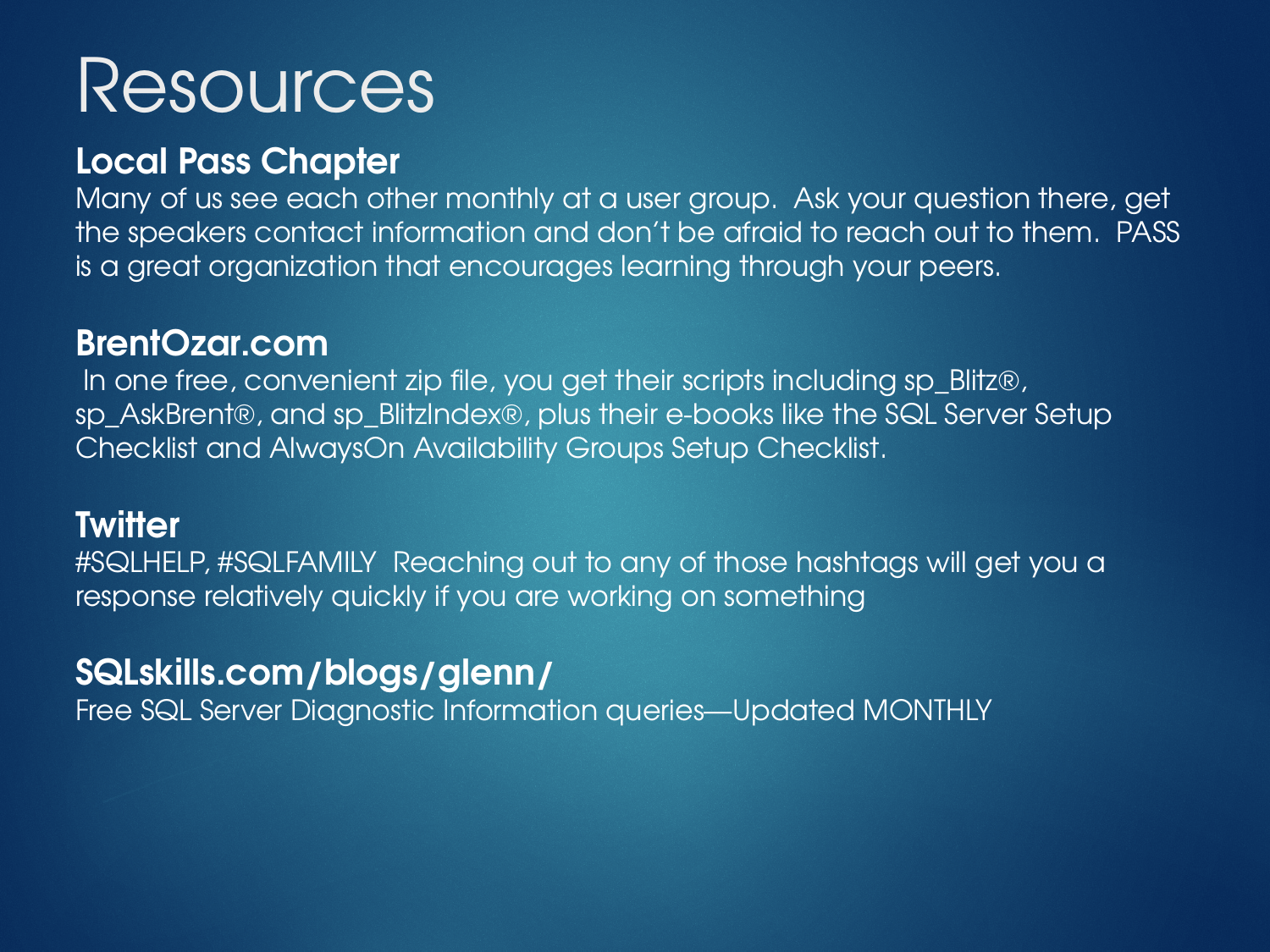

# Resources
Local Pass Chapter
Many of us see each other monthly at a user group.  Ask your question there, get the speakers contact information and don’t be afraid to reach out to them.  PASS is a great organization that encourages learning through your peers.

BrentOzar.com
 In one free, convenient zip file, you get their scripts including sp_Blitz®, sp_AskBrent®, and sp_BlitzIndex®, plus their e-books like the SQL Server Setup Checklist and AlwaysOn Availability Groups Setup Checklist.

Twitter
#SQLHELP, #SQLFAMILY  Reaching out to any of those hashtags will get you a response relatively quickly if you are working on something

SQLskills.com/blogs/glenn/
Free SQL Server Diagnostic Information queries—Updated MONTHLY